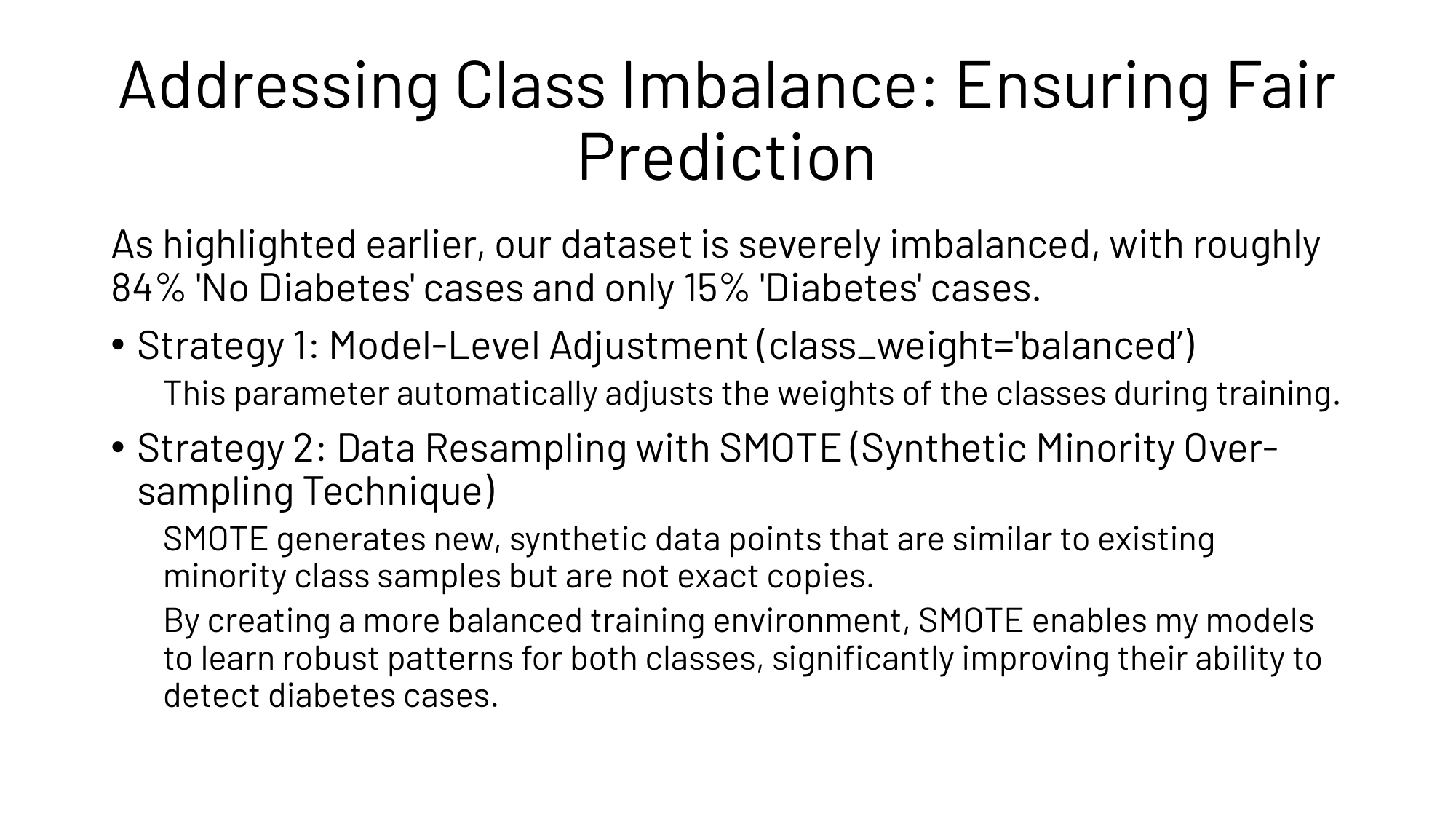

# Addressing Class Imbalance: Ensuring Fair Prediction
As highlighted earlier, our dataset is severely imbalanced, with roughly 84% 'No Diabetes' cases and only 15% 'Diabetes' cases.
Strategy 1: Model-Level Adjustment (class_weight='balanced’)
This parameter automatically adjusts the weights of the classes during training.
Strategy 2: Data Resampling with SMOTE (Synthetic Minority Over-sampling Technique)
SMOTE generates new, synthetic data points that are similar to existing minority class samples but are not exact copies.
By creating a more balanced training environment, SMOTE enables my models to learn robust patterns for both classes, significantly improving their ability to detect diabetes cases.